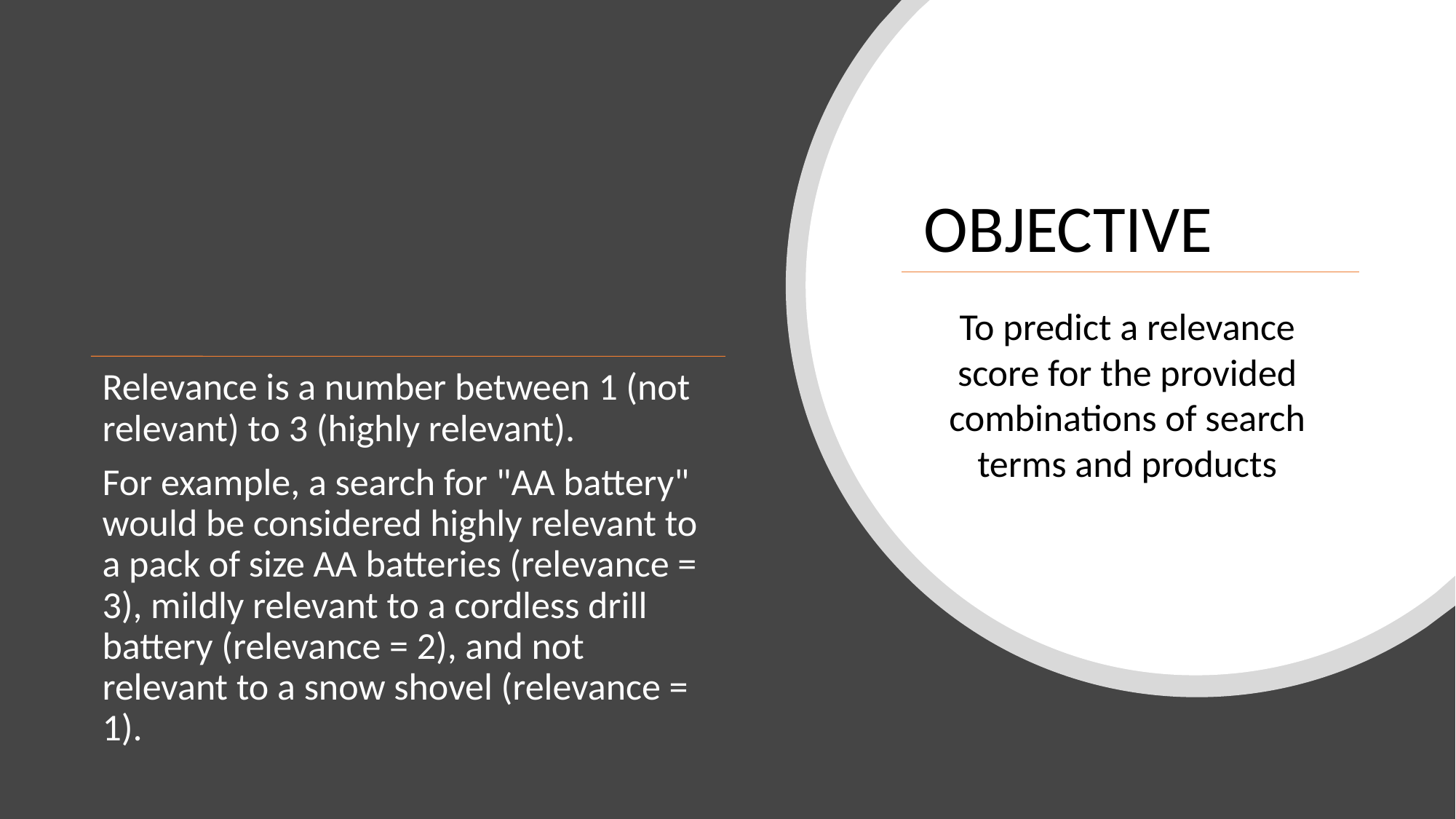

Relevance is a number between 1 (not relevant) to 3 (highly relevant).
For example, a search for "AA battery" would be considered highly relevant to a pack of size AA batteries (relevance = 3), mildly relevant to a cordless drill battery (relevance = 2), and not relevant to a snow shovel (relevance = 1).

# OBJECTIVE
To predict a relevance score for the provided combinations of search terms and products